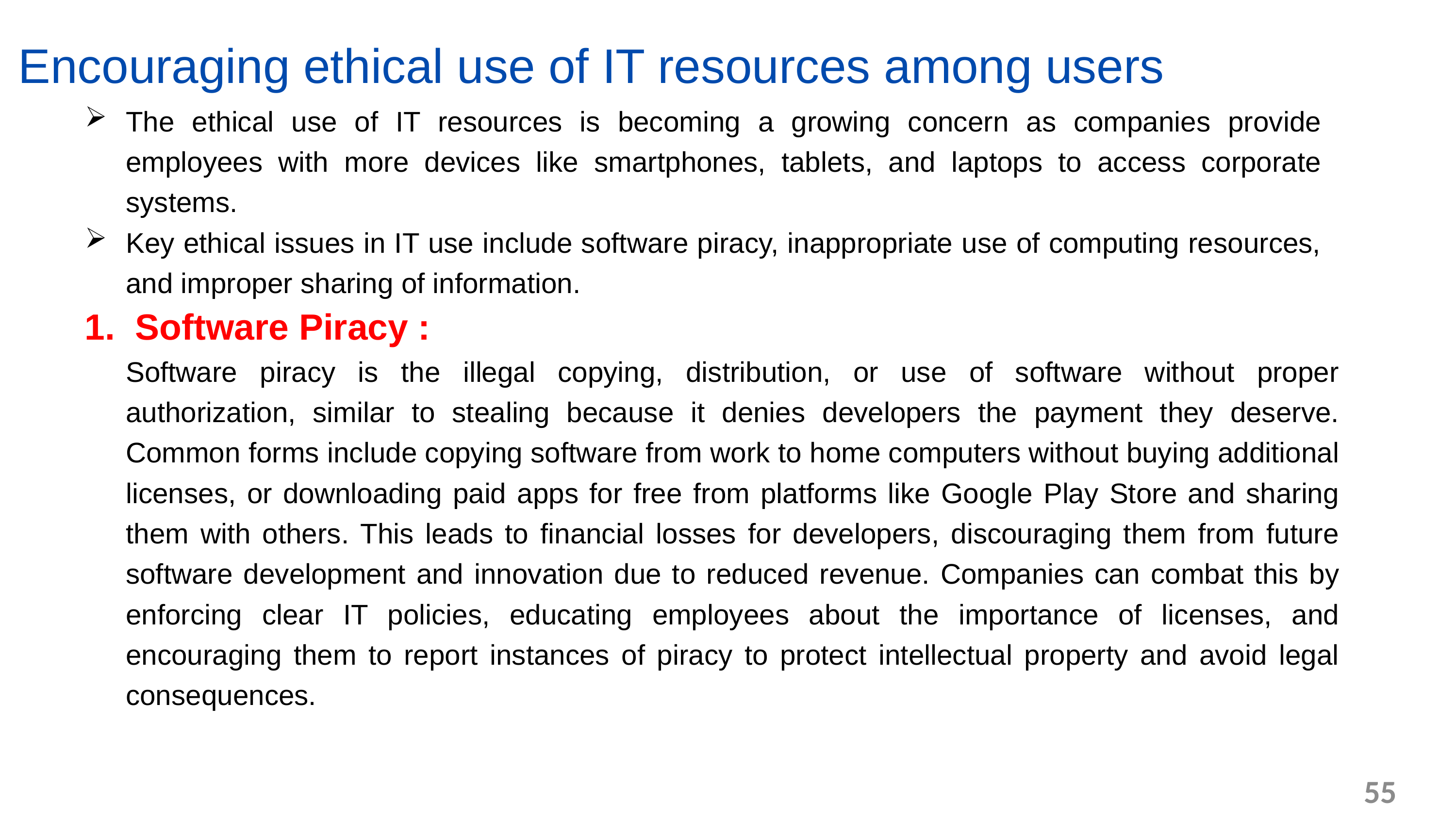

Encouraging ethical use of IT resources among users
The ethical use of IT resources is becoming a growing concern as companies provide employees with more devices like smartphones, tablets, and laptops to access corporate systems.
Key ethical issues in IT use include software piracy, inappropriate use of computing resources, and improper sharing of information.
1.  Software Piracy :
	Software piracy is the illegal copying, distribution, or use of software without proper authorization, similar to stealing because it denies developers the payment they deserve. Common forms include copying software from work to home computers without buying additional licenses, or downloading paid apps for free from platforms like Google Play Store and sharing them with others. This leads to financial losses for developers, discouraging them from future software development and innovation due to reduced revenue. Companies can combat this by enforcing clear IT policies, educating employees about the importance of licenses, and encouraging them to report instances of piracy to protect intellectual property and avoid legal consequences.
55